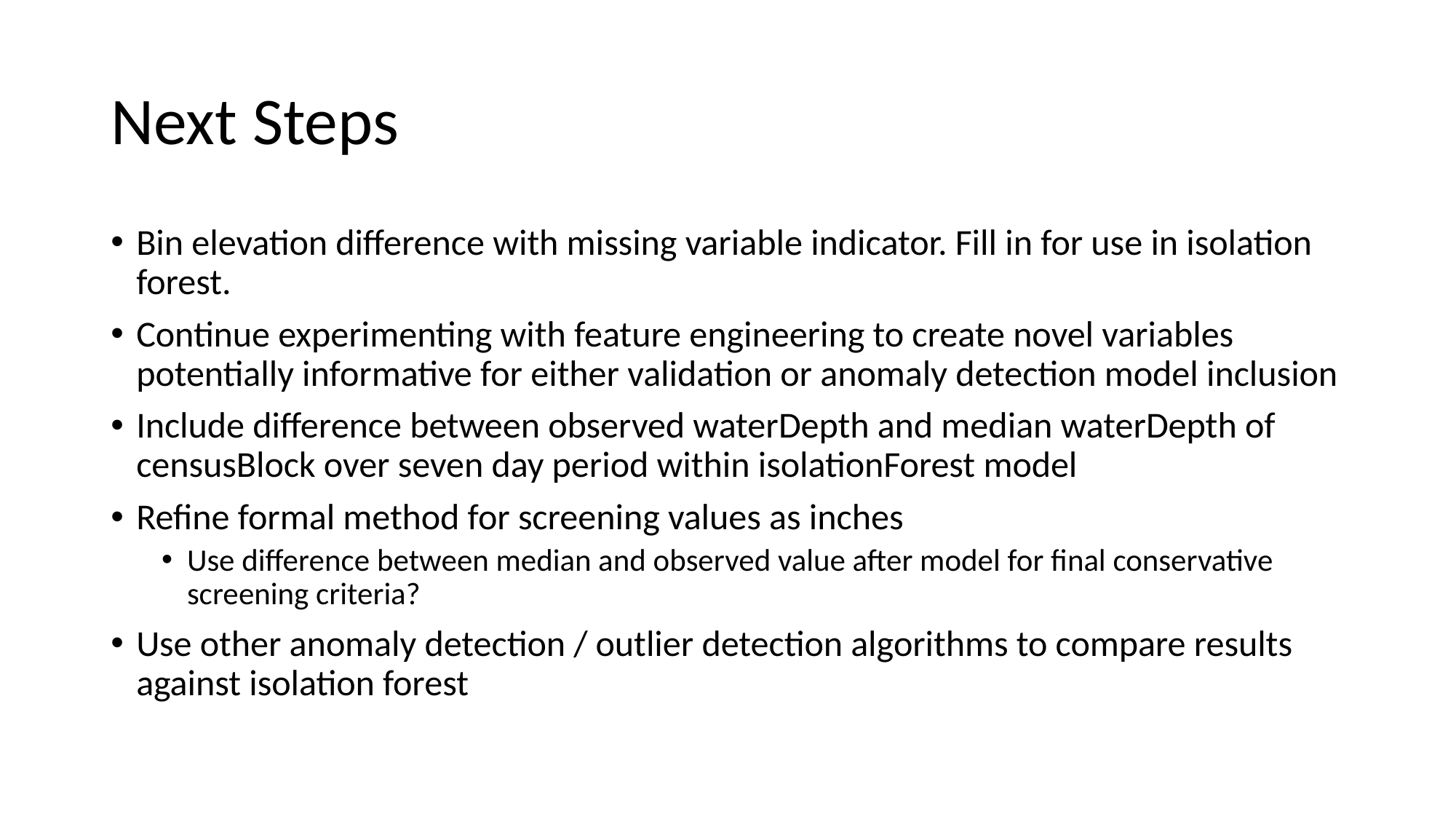

# Next Steps
Bin elevation difference with missing variable indicator. Fill in for use in isolation forest.
Continue experimenting with feature engineering to create novel variables potentially informative for either validation or anomaly detection model inclusion
Include difference between observed waterDepth and median waterDepth of censusBlock over seven day period within isolationForest model
Refine formal method for screening values as inches
Use difference between median and observed value after model for final conservative screening criteria?
Use other anomaly detection / outlier detection algorithms to compare results against isolation forest